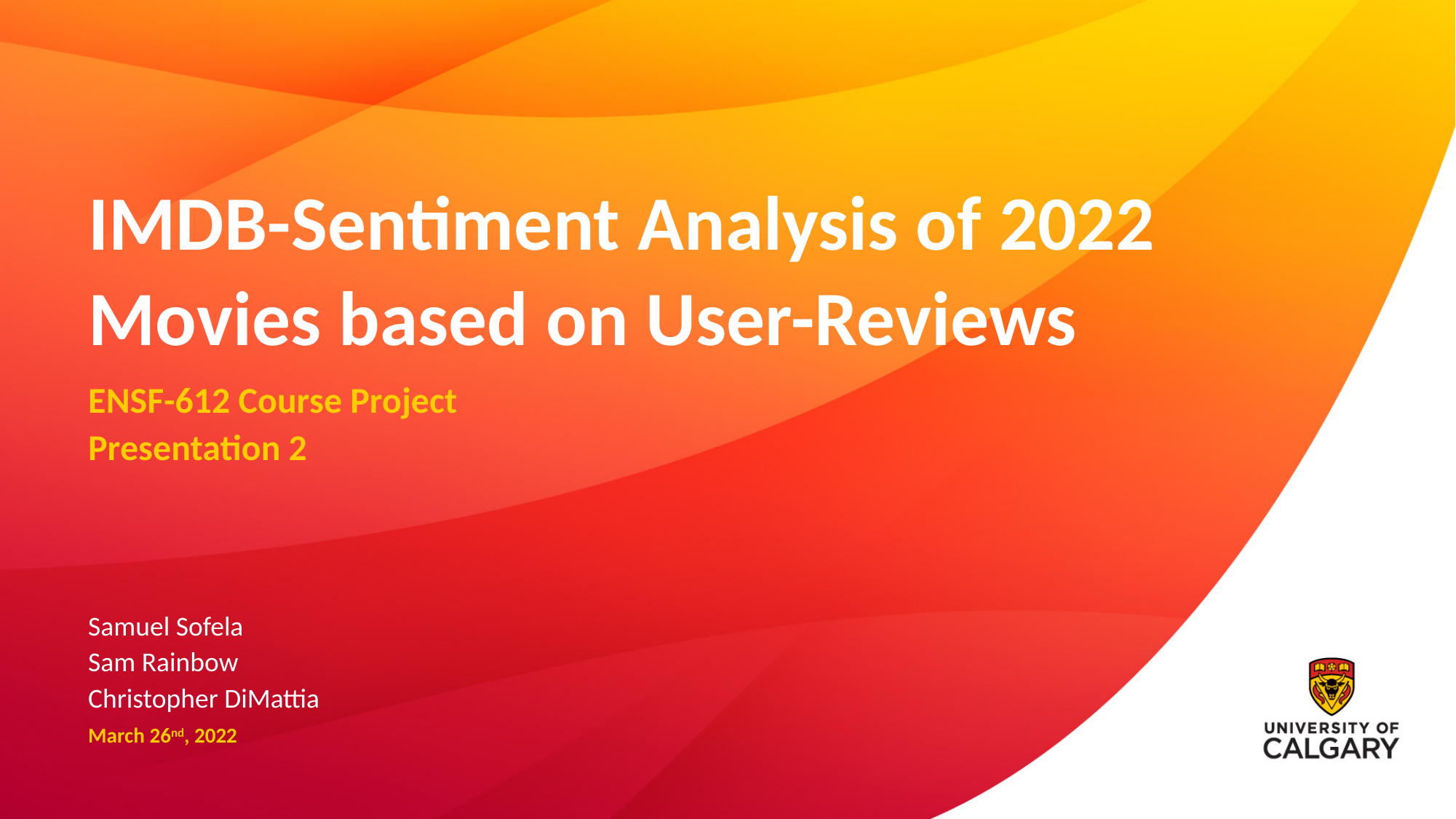

# IMDB-Sentiment Analysis of 2022 Movies based on User-Reviews
ENSF-612 Course Project
Presentation 2
Samuel Sofela
Sam Rainbow
Christopher DiMattia
March 26nd, 2022